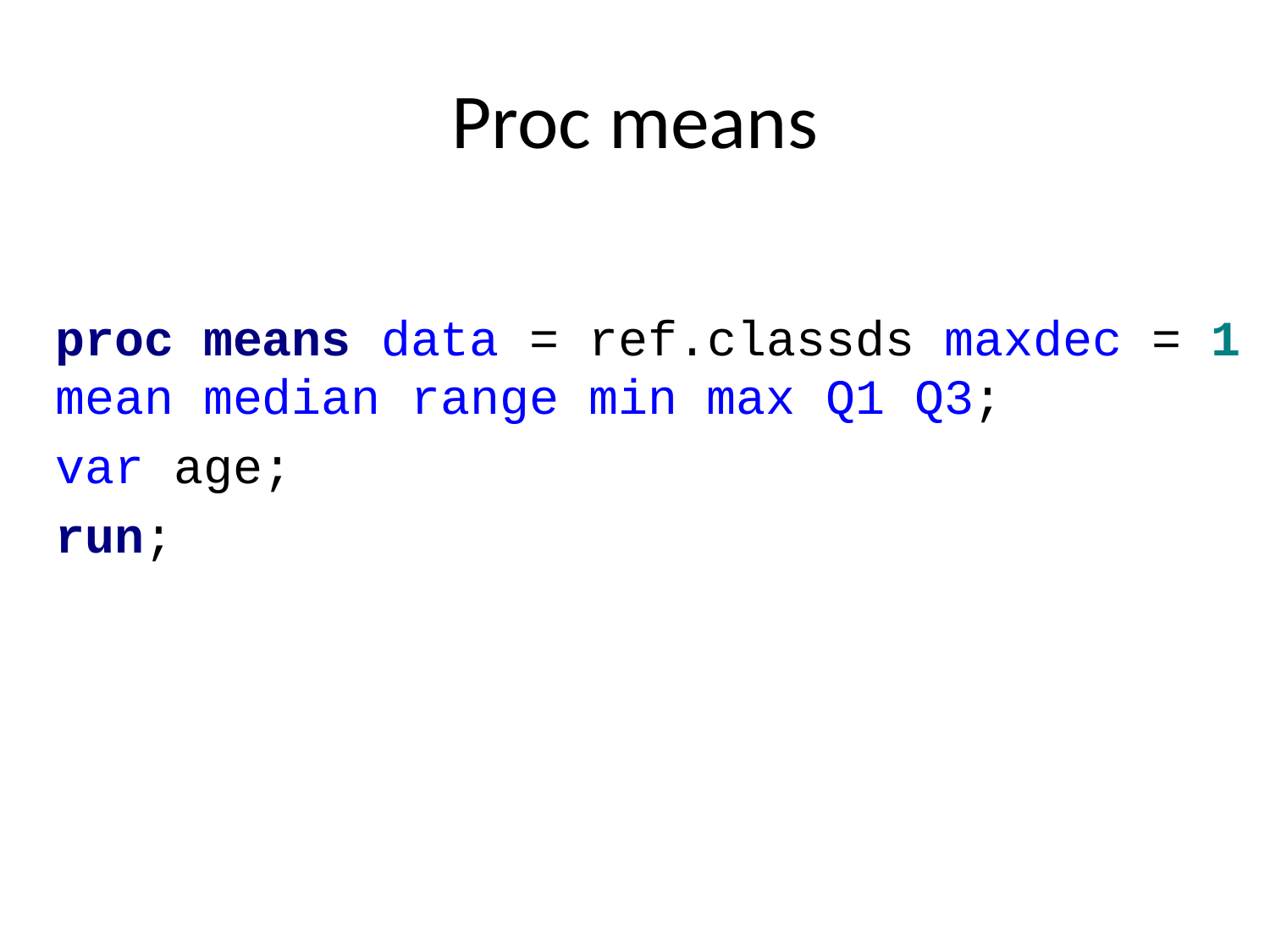

# Proc means

proc means data = ref.classds maxdec = 1 mean median range min max Q1 Q3;
var age;
run;